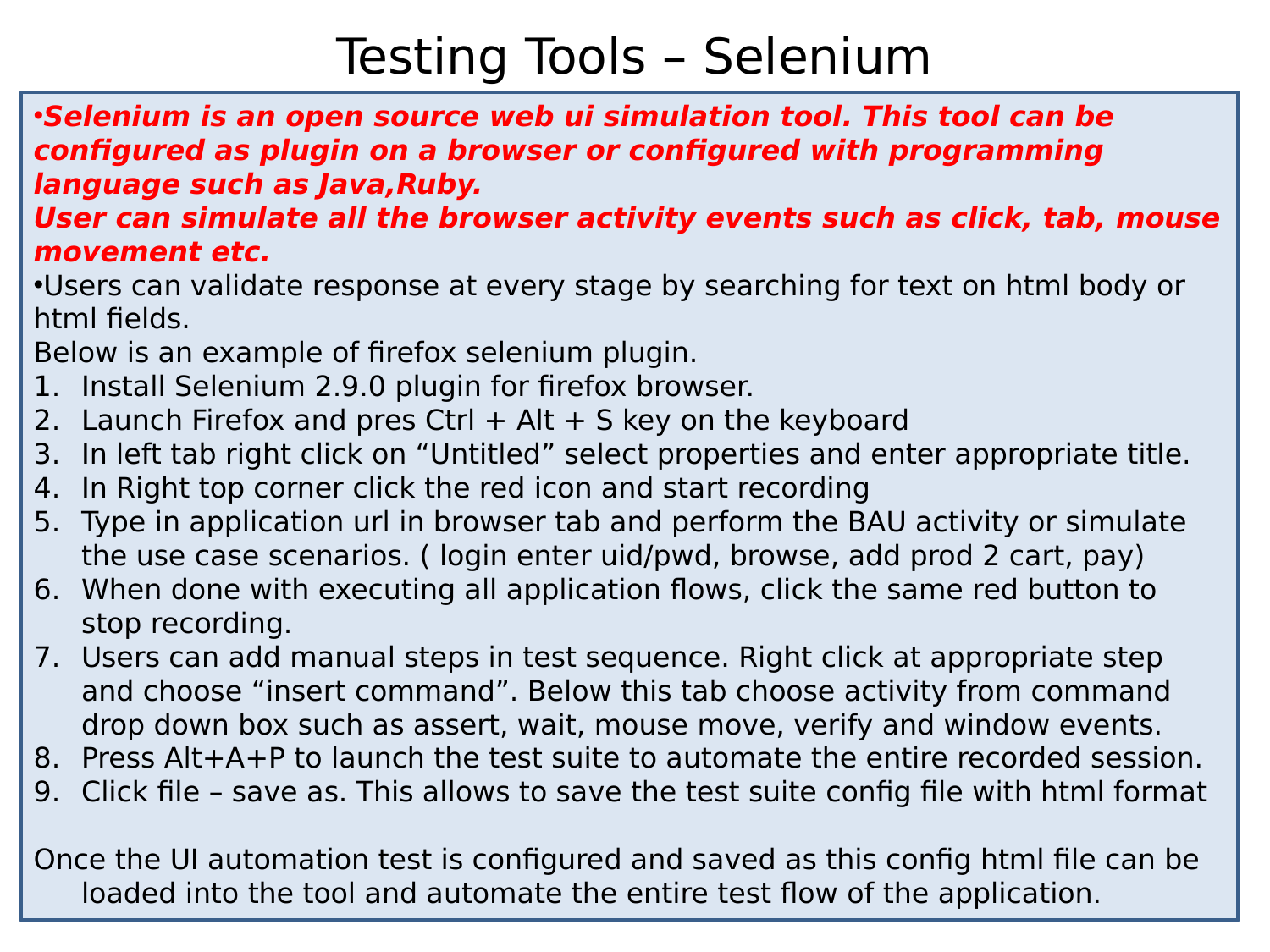

Testing Tools – Selenium
Selenium is an open source web ui simulation tool. This tool can be configured as plugin on a browser or configured with programming language such as Java,Ruby.
User can simulate all the browser activity events such as click, tab, mouse movement etc.
Users can validate response at every stage by searching for text on html body or html fields.
Below is an example of firefox selenium plugin.
Install Selenium 2.9.0 plugin for firefox browser.
Launch Firefox and pres Ctrl + Alt + S key on the keyboard
In left tab right click on “Untitled” select properties and enter appropriate title.
In Right top corner click the red icon and start recording
Type in application url in browser tab and perform the BAU activity or simulate the use case scenarios. ( login enter uid/pwd, browse, add prod 2 cart, pay)
When done with executing all application flows, click the same red button to stop recording.
Users can add manual steps in test sequence. Right click at appropriate step and choose “insert command”. Below this tab choose activity from command drop down box such as assert, wait, mouse move, verify and window events.
Press Alt+A+P to launch the test suite to automate the entire recorded session.
Click file – save as. This allows to save the test suite config file with html format

Once the UI automation test is configured and saved as this config html file can be loaded into the tool and automate the entire test flow of the application.